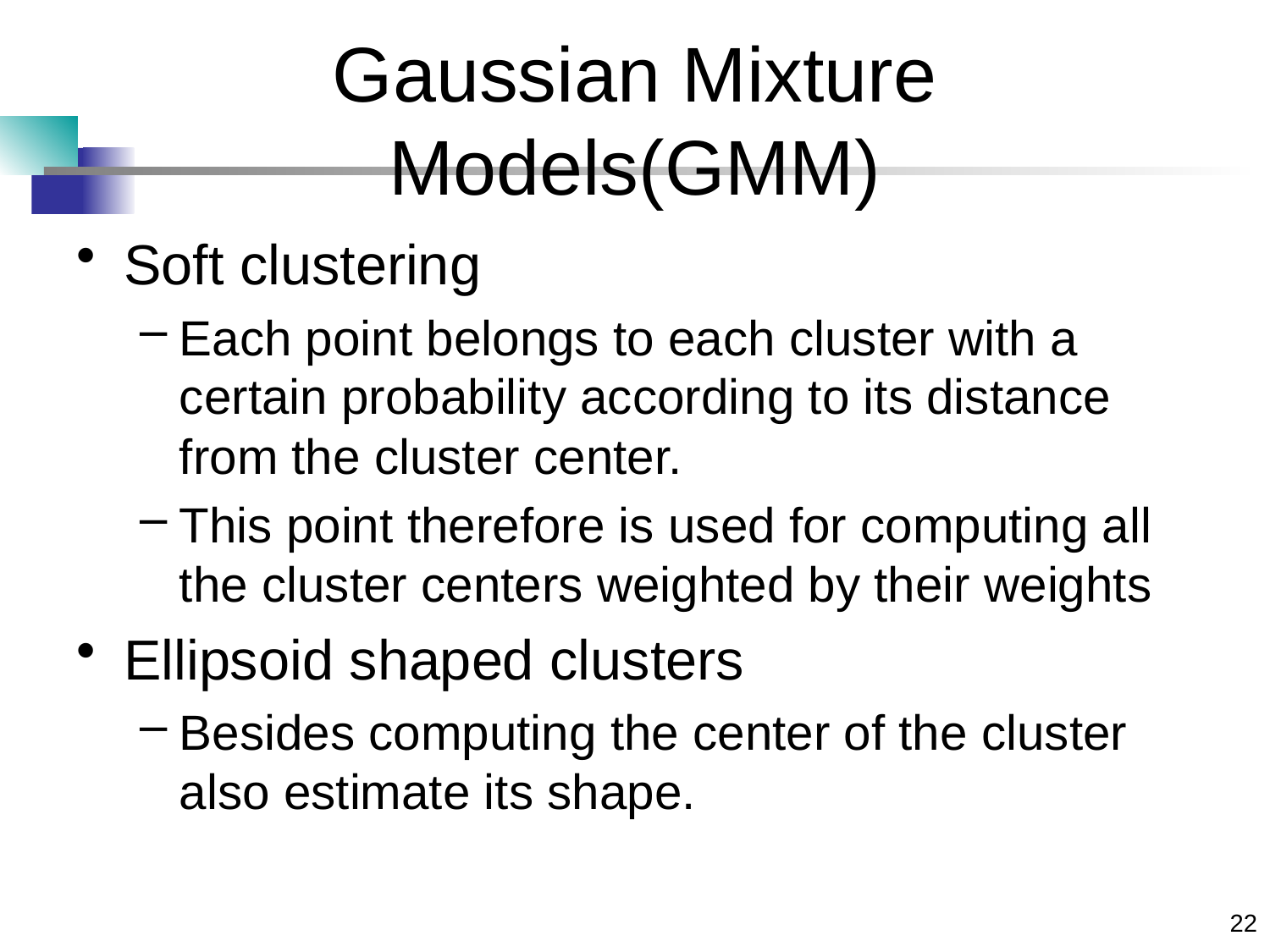

# Gaussian Mixture Models(GMM)
Soft clustering
Each point belongs to each cluster with a certain probability according to its distance from the cluster center.
This point therefore is used for computing all the cluster centers weighted by their weights
Ellipsoid shaped clusters
Besides computing the center of the cluster also estimate its shape.